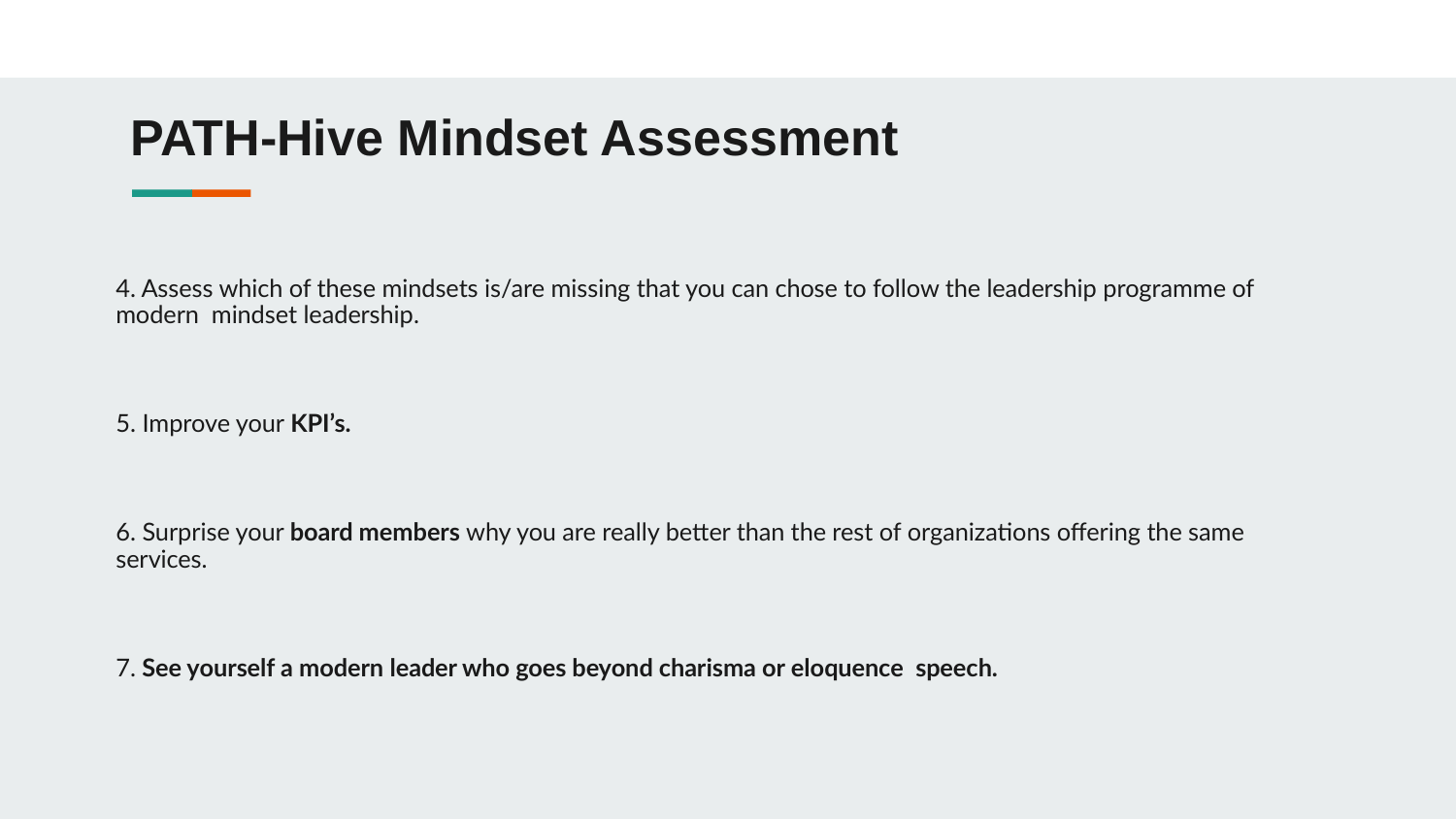

# PATH-Hive Mindset Assessment
4. Assess which of these mindsets is/are missing that you can chose to follow the leadership programme of modern  mindset leadership.

5. Improve your KPI’s.

6. Surprise your board members why you are really better than the rest of organizations offering the same services.

7. See yourself a modern leader who goes beyond charisma or eloquence  speech.
28